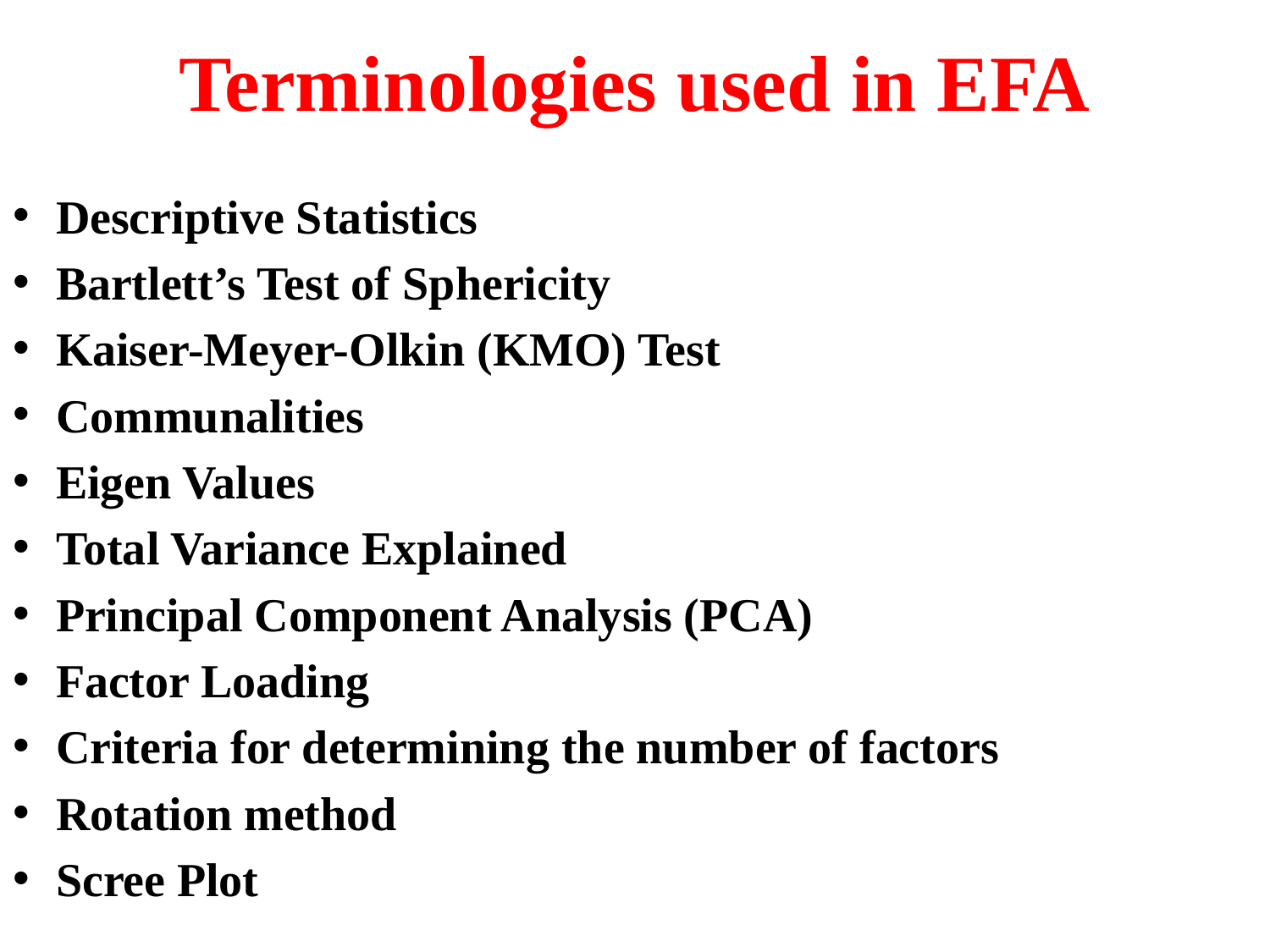

# Terminologies used in EFA
Descriptive Statistics
Bartlett’s Test of Sphericity
Kaiser-Meyer-Olkin (KMO) Test
Communalities
Eigen Values
Total Variance Explained
Principal Component Analysis (PCA)
Factor Loading
Criteria for determining the number of factors
Rotation method
Scree Plot